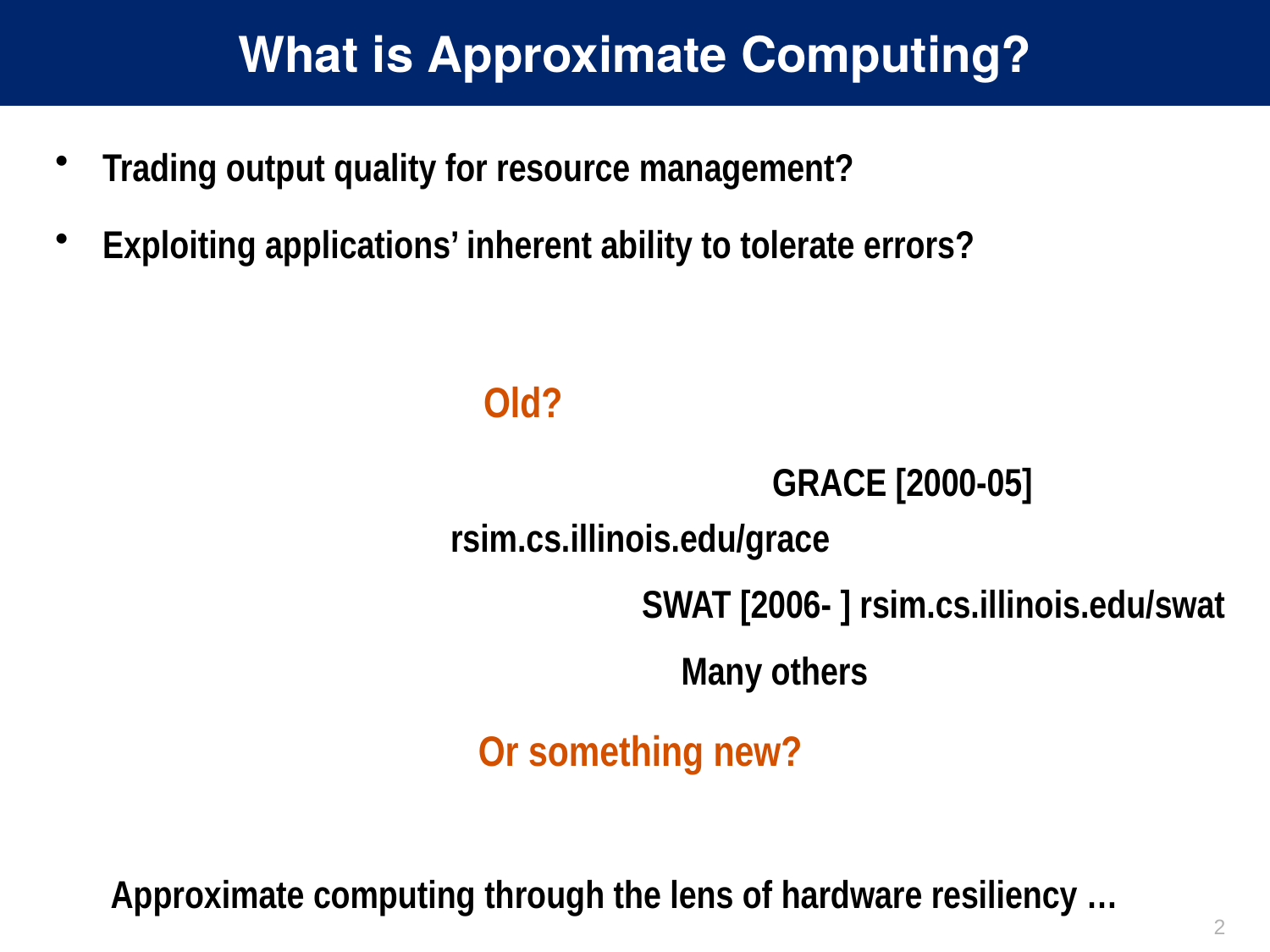

# What is Approximate Computing?
Trading output quality for resource management?
Exploiting applications’ inherent ability to tolerate errors?

                                            Old?
                                                           GRACE [2000-05] rsim.cs.illinois.edu/grace
                                                                  SWAT [2006- ] rsim.cs.illinois.edu/swat
                        Many others
Or something new?

Approximate computing through the lens of hardware resiliency …
2